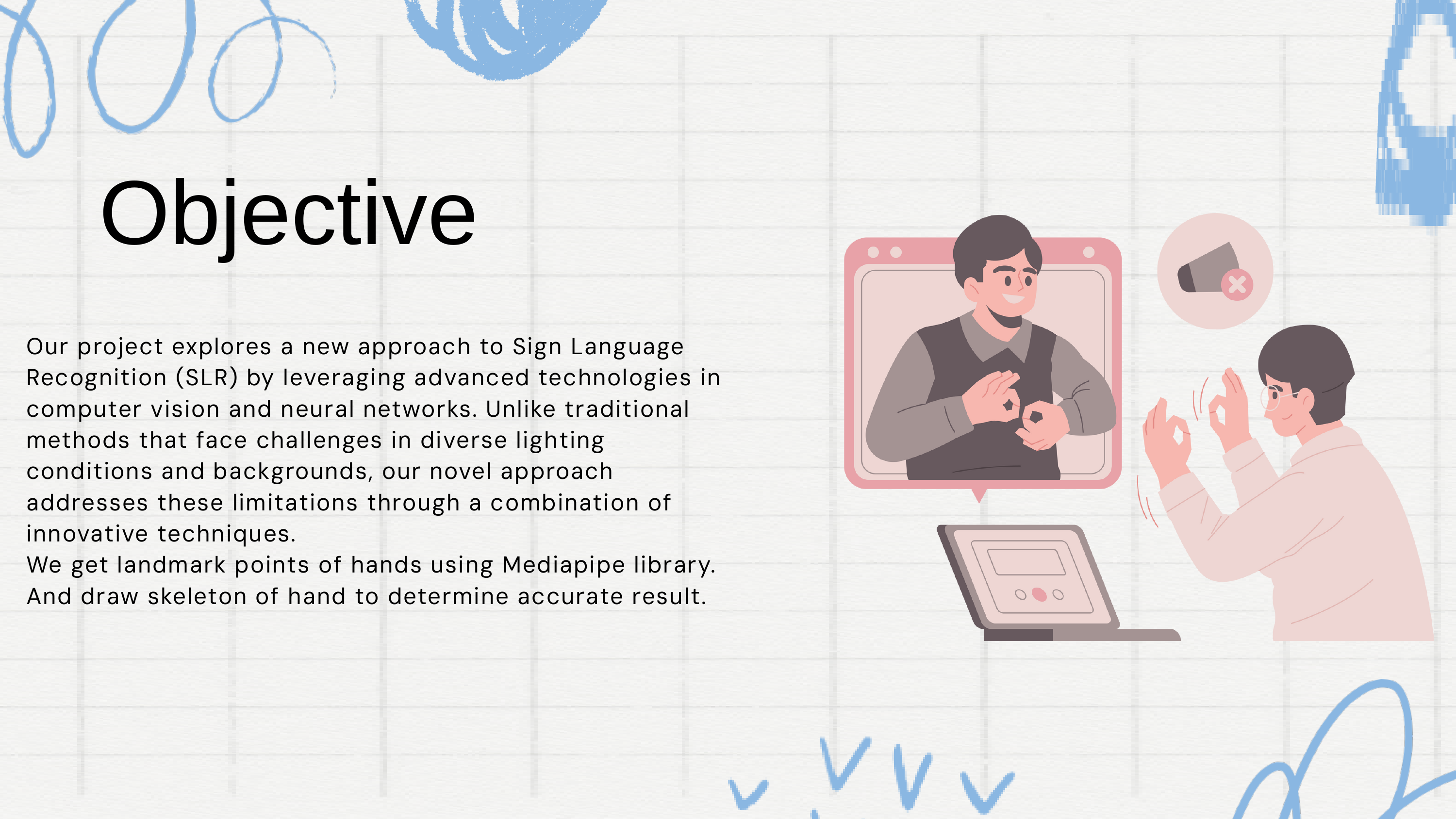

Objective

Our project explores a new approach to Sign Language Recognition (SLR) by leveraging advanced technologies in computer vision and neural networks. Unlike traditional methods that face challenges in diverse lighting conditions and backgrounds, our novel approach addresses these limitations through a combination of innovative techniques.
We get landmark points of hands using Mediapipe library. And draw skeleton of hand to determine accurate result.